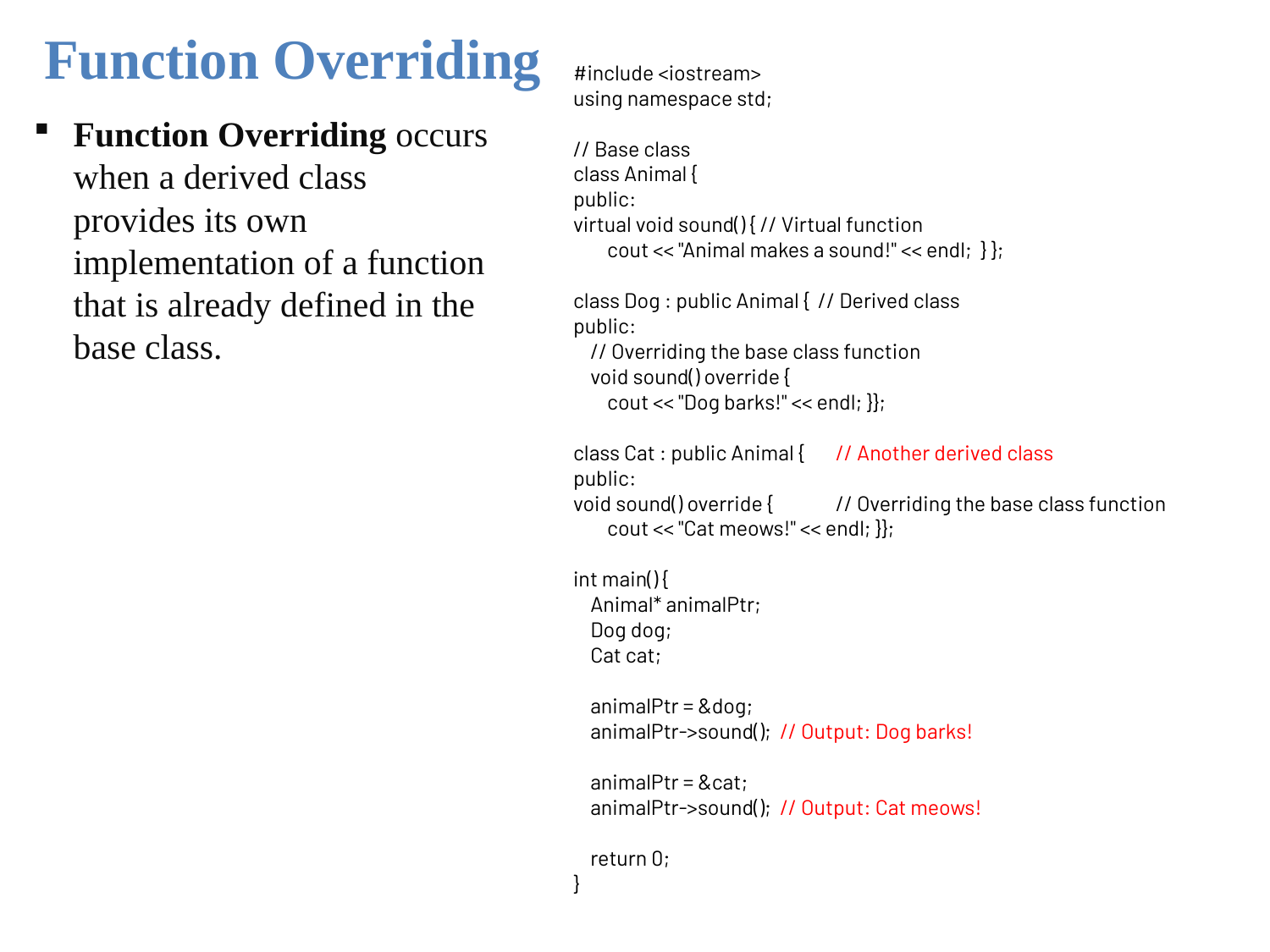

Function Overriding
#include <iostream>
using namespace std;

// Base class
class Animal {
public:
virtual void sound() { // Virtual function
        cout << "Animal makes a sound!" << endl;  } };

class Dog : public Animal {  // Derived class
public:
    // Overriding the base class function
    void sound() override {
        cout << "Dog barks!" << endl; }};

class Cat : public Animal { 	  // Another derived class
public:
void sound() override {    	  // Overriding the base class function
        cout << "Cat meows!" << endl; }};

int main() {
    Animal* animalPtr;
    Dog dog;
    Cat cat;

    animalPtr = &dog;
    animalPtr->sound();  // Output: Dog barks!

    animalPtr = &cat;
    animalPtr->sound();  // Output: Cat meows!

    return 0;
}
Function Overriding occurs when a derived class provides its own implementation of a function that is already defined in the base class.